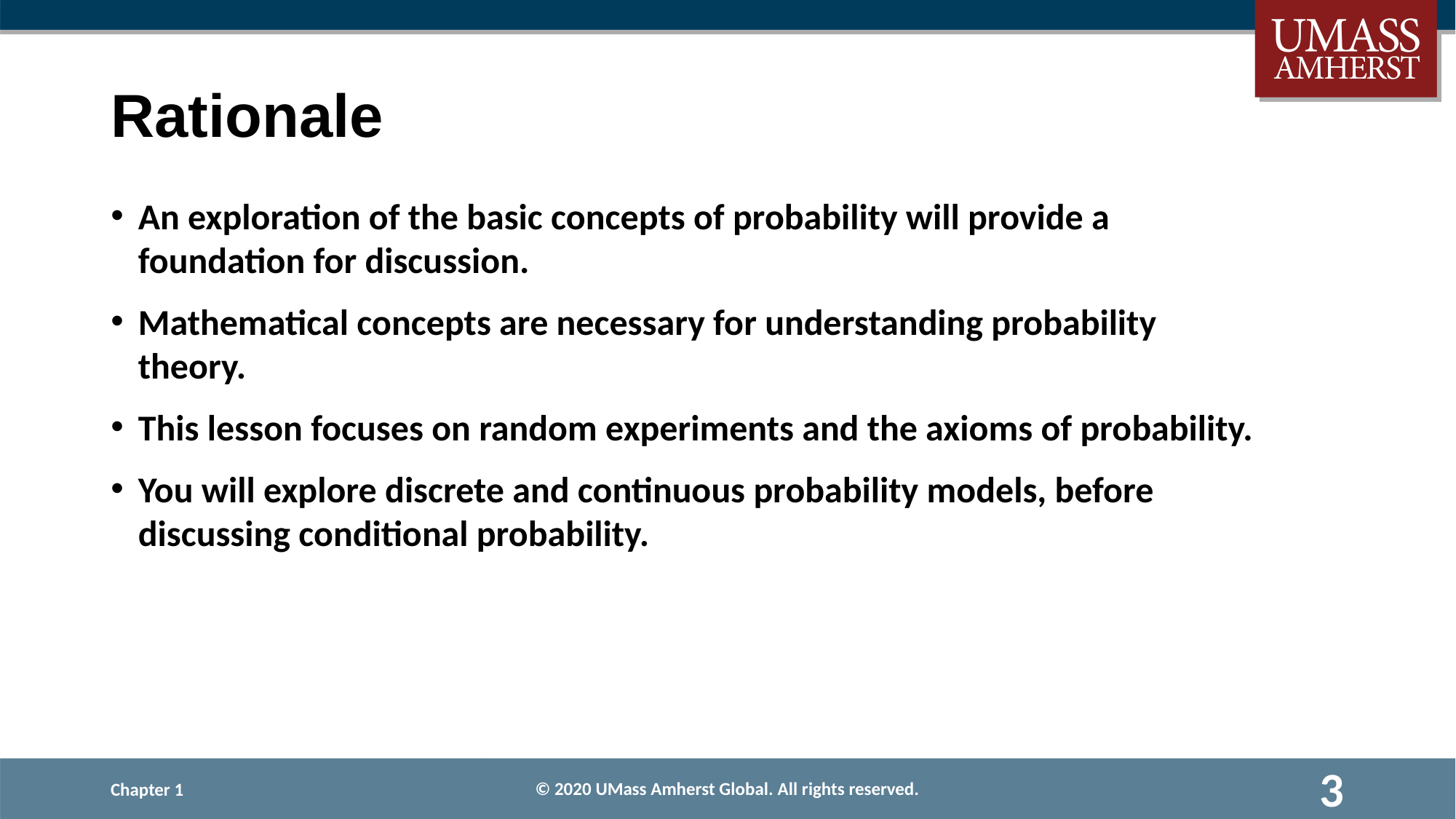

# Rationale
An exploration of the basic concepts of probability will provide a foundation for discussion.
Mathematical concepts are necessary for understanding probability theory.
This lesson focuses on random experiments and the axioms of probability.
You will explore discrete and continuous probability models, before discussing conditional probability.
3
© 2020 UMass Amherst Global. All rights reserved.
Chapter 1